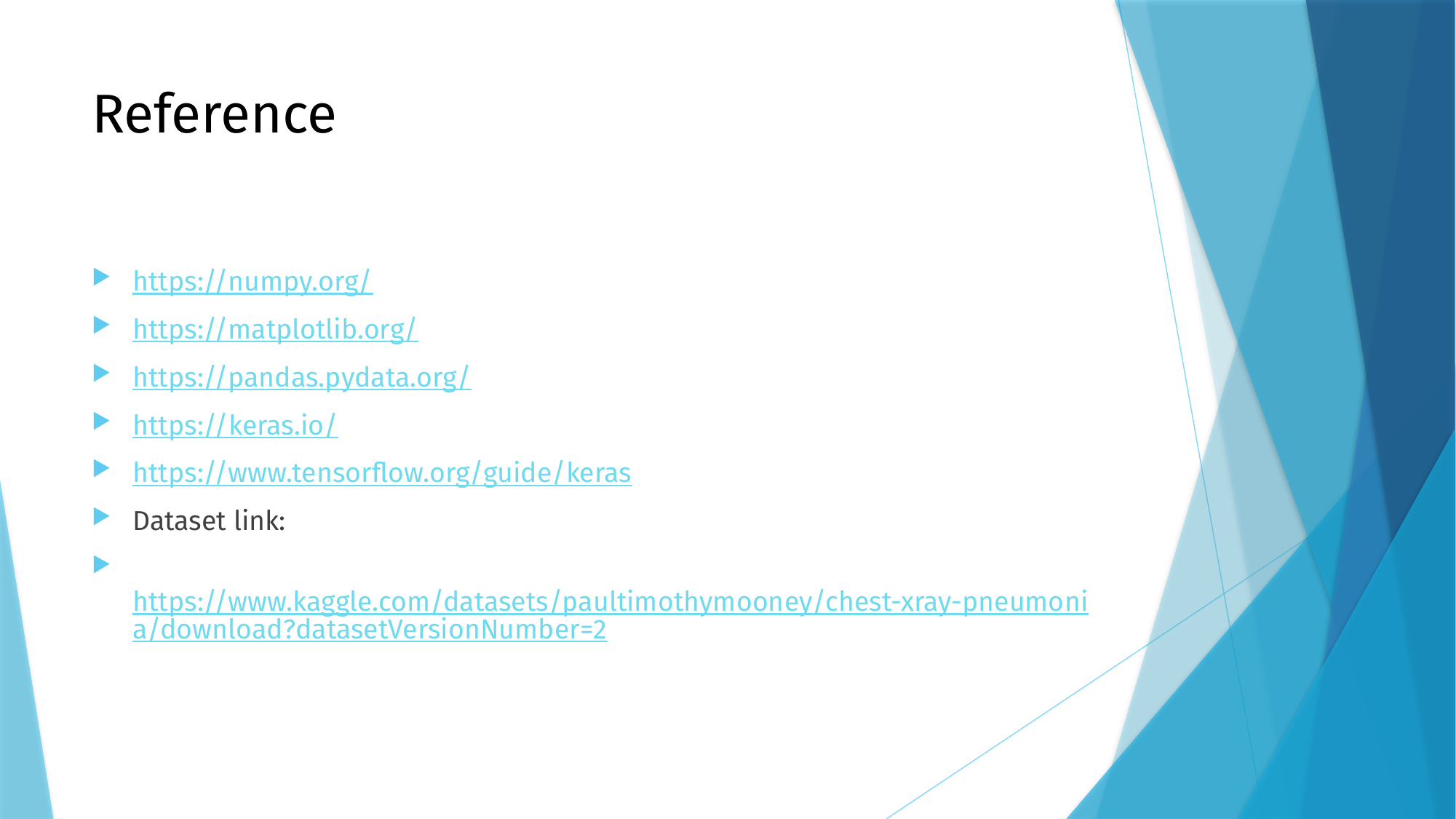

# Reference
https://numpy.org/
https://matplotlib.org/
https://pandas.pydata.org/
https://keras.io/
https://www.tensorflow.org/guide/keras
Dataset link:
      https://www.kaggle.com/datasets/paultimothymooney/chest-xray-pneumonia/download?datasetVersionNumber=2